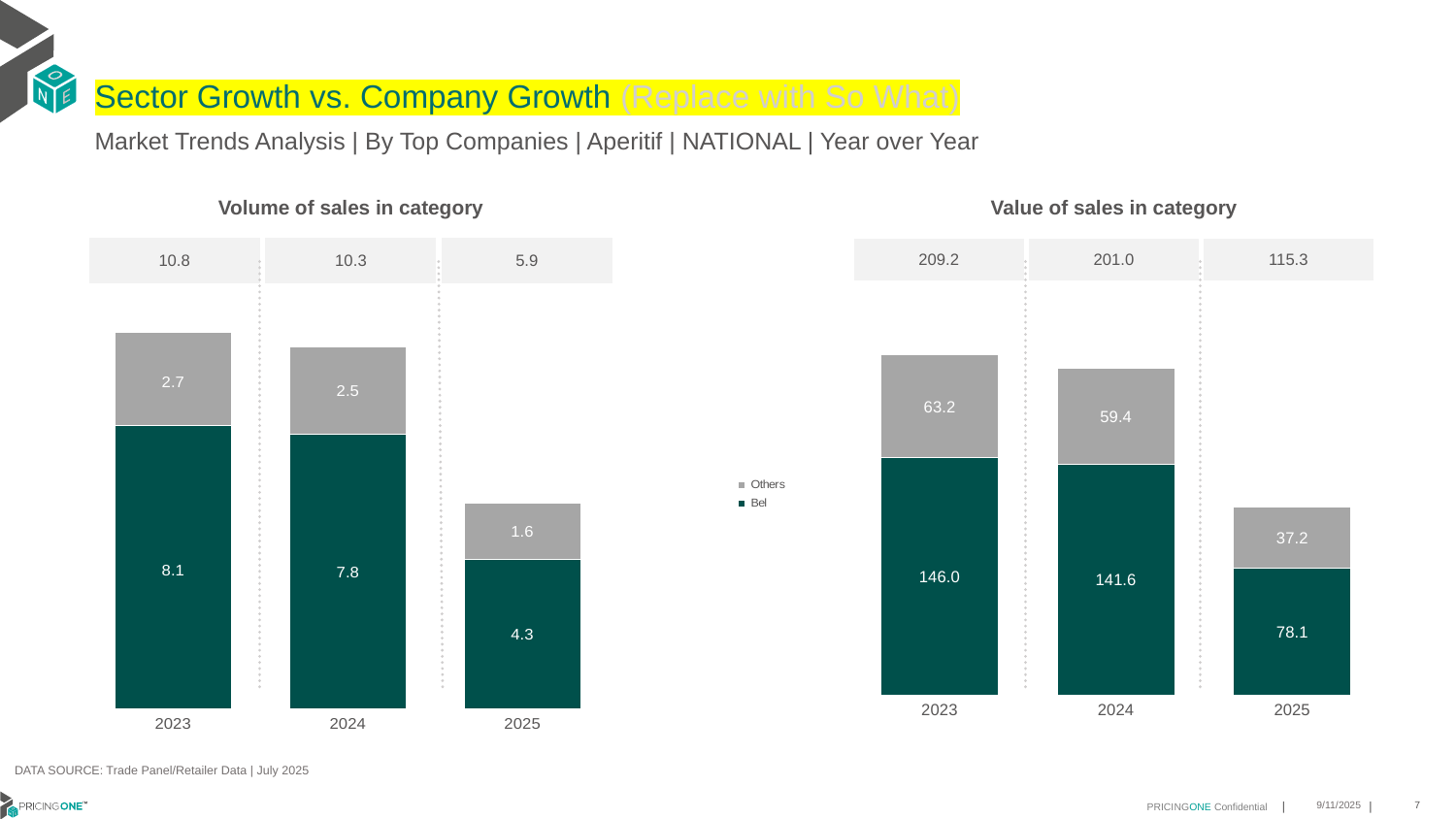

# Sector Growth vs. Company Growth (Replace with So What)
Market Trends Analysis | By Top Companies | Aperitif | NATIONAL | Year over Year
| Value of sales in category |  |  |
| --- | --- | --- |
| 209.2 | 201.0 | 115.3 |
| Volume of sales in category |  |  |
| --- | --- | --- |
| 10.8 | 10.3 | 5.9 |

### Chart

| Category | Bel | Others |
|---|---|---|
| 2023 | 146.020788 | 63.175688 |
| 2024 | 141.605231 | 59.3946 |
| 2025 | 78.089753 | 37.190345 |

### Chart

| Category | Bel | Others |
|---|---|---|
| 2023 | 8.090538 | 2.663803 |
| 2024 | 7.827996 | 2.486268 |
| 2025 | 4.261207 | 1.608889 |
DATA SOURCE: Trade Panel/Retailer Data | July 2025

9/11/2025
7